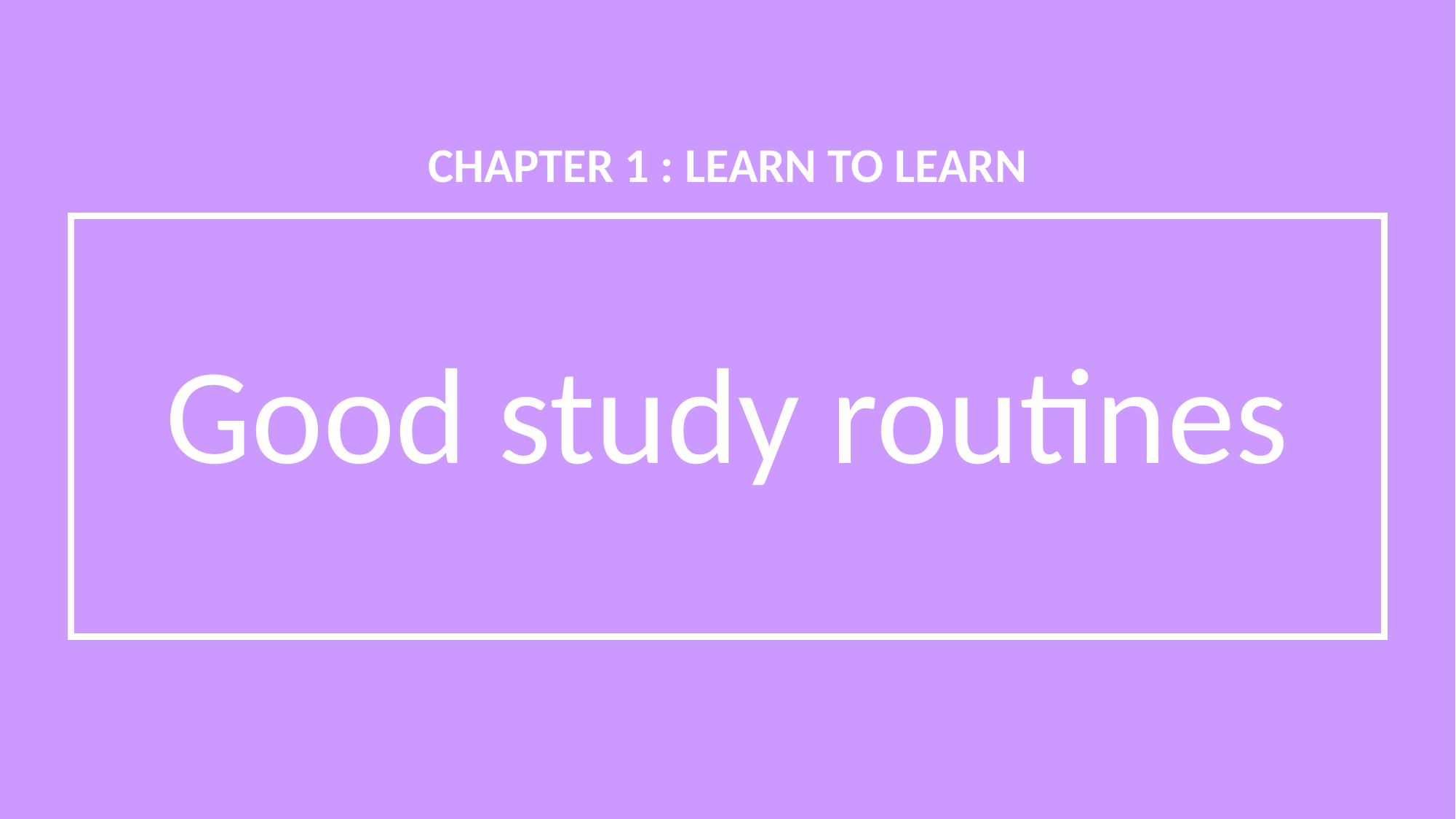

CHAPTER 1 : LEARN TO LEARN

Good study routines